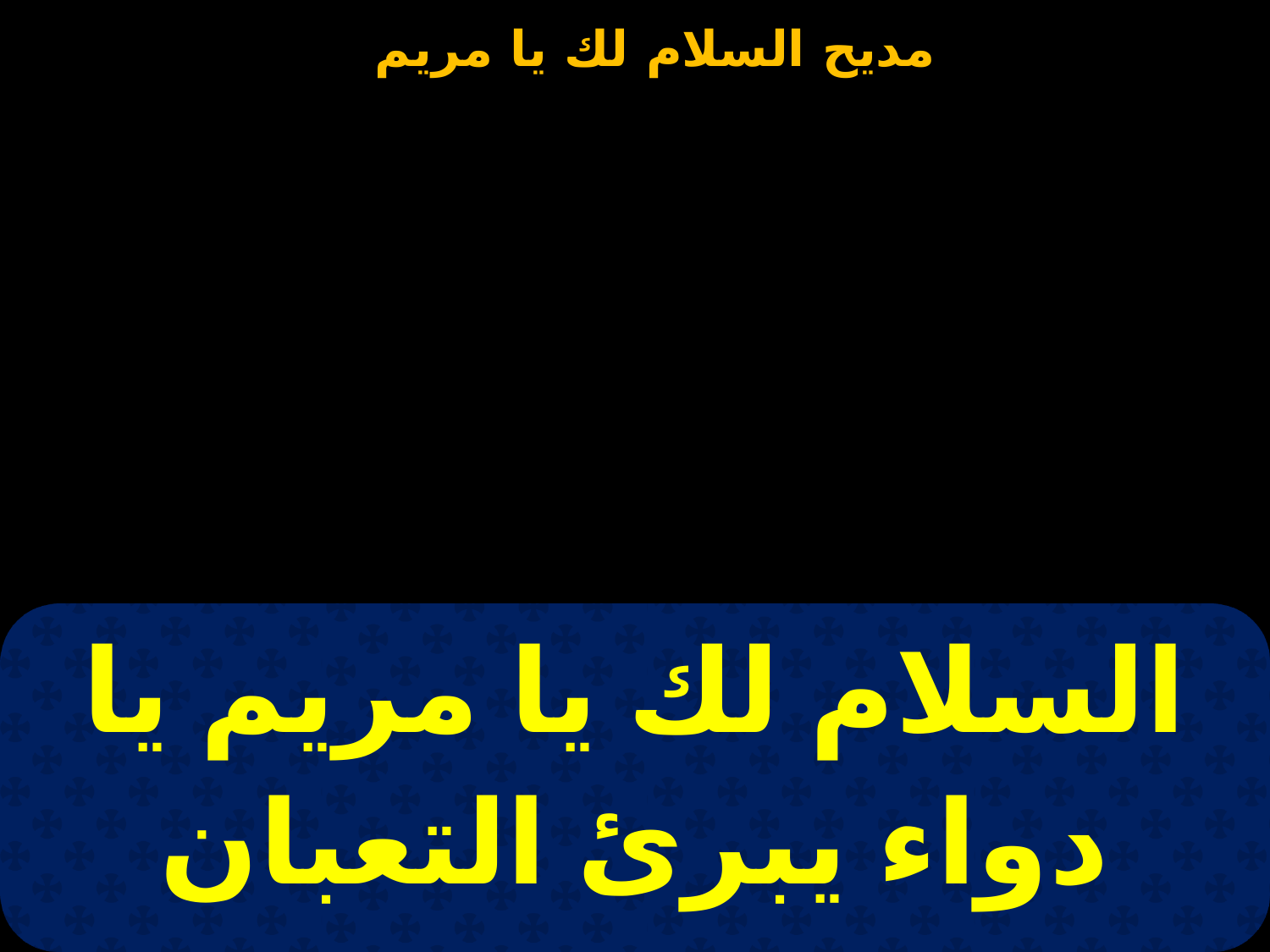

| السلام لك يا مريم يا دواء يبرئ التعبان |
| --- |